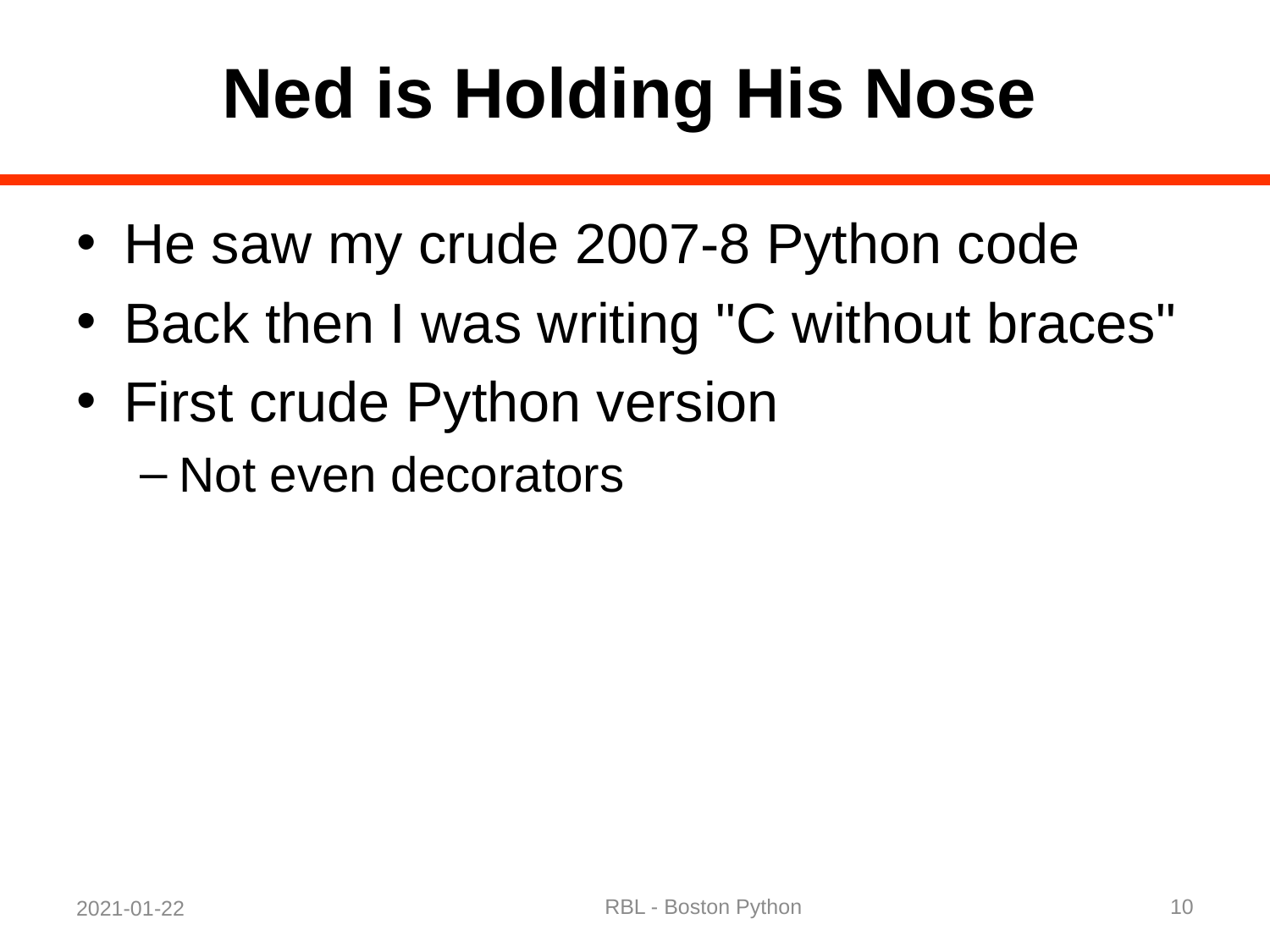

# Ned is Holding His Nose
He saw my crude 2007-8 Python code
Back then I was writing "C without braces"
First crude Python version
Not even decorators
RBL - Boston Python
10
2021-01-22